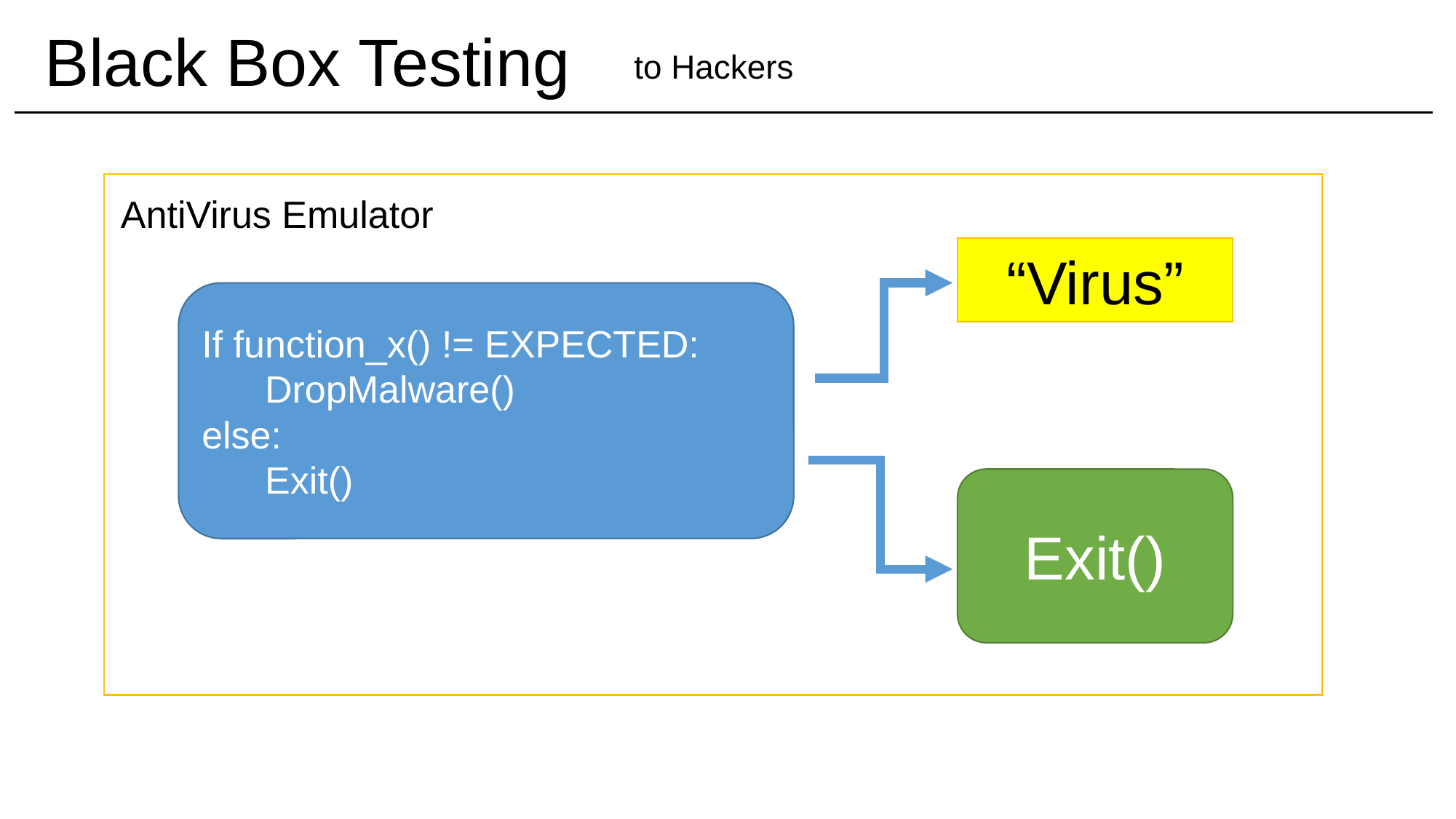

Black Box Testing
to Hackers

AntiVirus Emulator
“Virus”
If function_x() != EXPECTED:
      DropMalware()
else:
      Exit()
Exit()